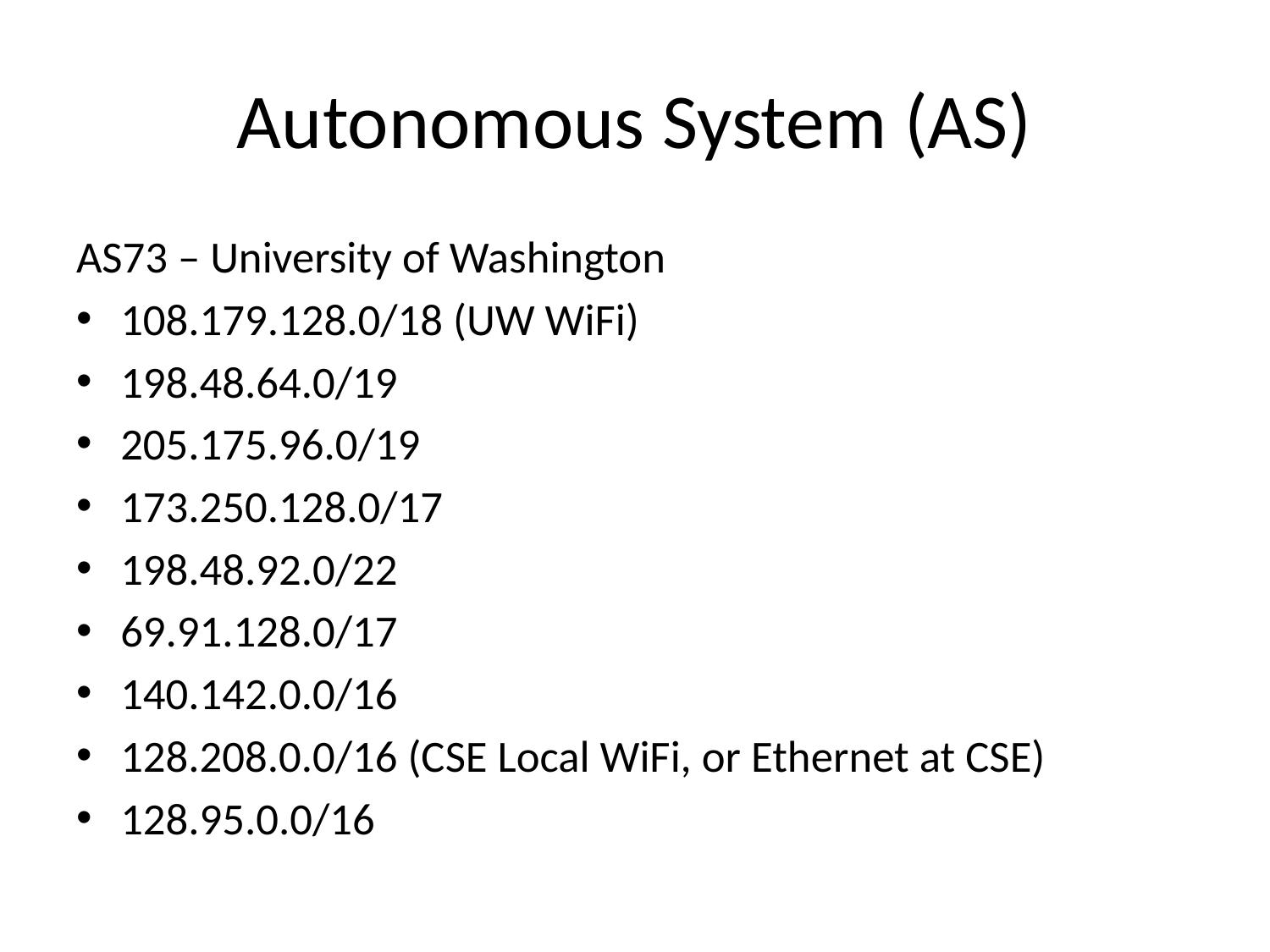

# Autonomous System (AS)
AS73 – University of Washington
108.179.128.0/18 (UW WiFi)
198.48.64.0/19
205.175.96.0/19
173.250.128.0/17
198.48.92.0/22
69.91.128.0/17
140.142.0.0/16
128.208.0.0/16 (CSE Local WiFi, or Ethernet at CSE)
128.95.0.0/16